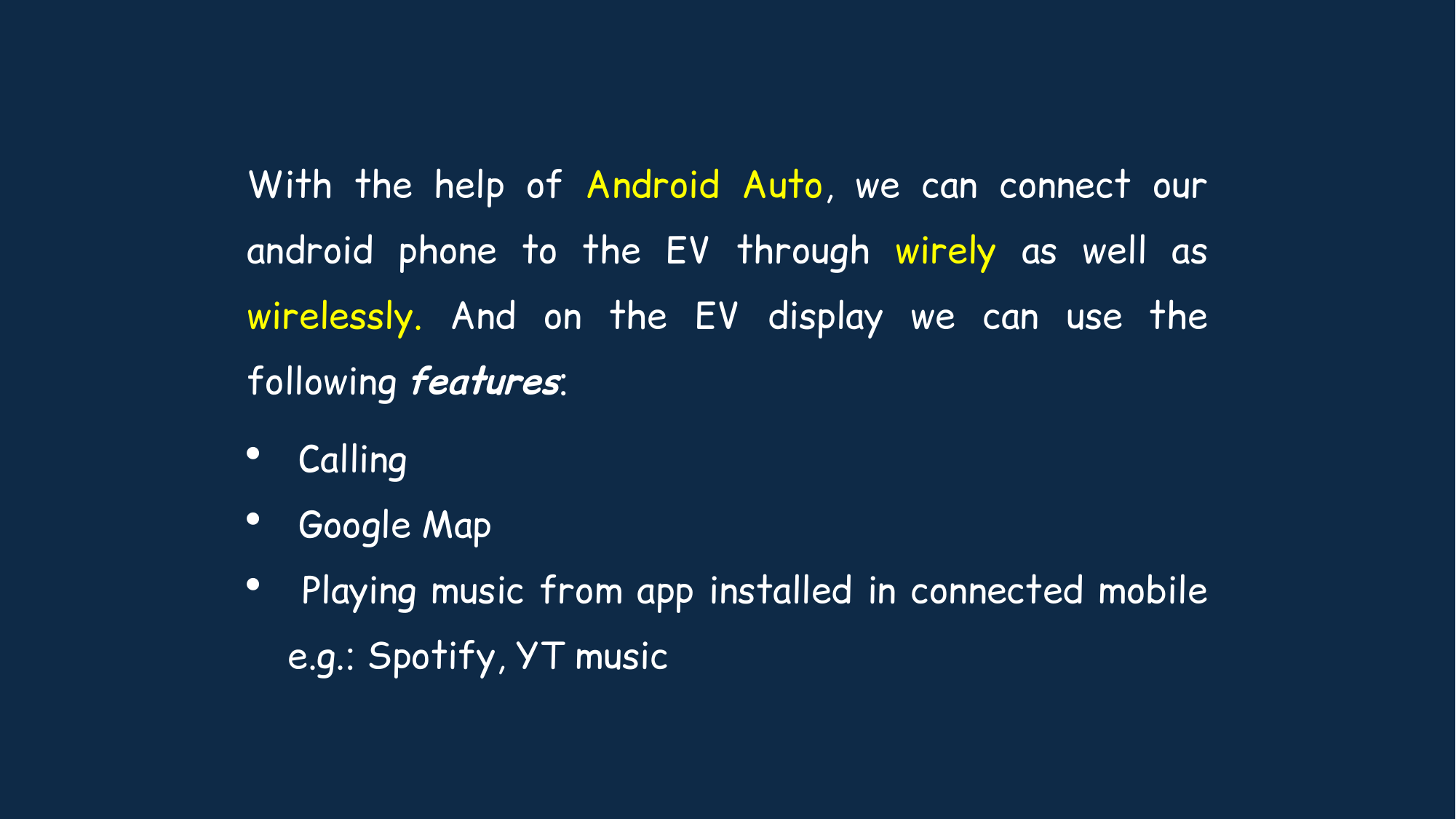

With the help of Android Auto, we can connect our android phone to the EV through wirely as well as wirelessly. And on the EV display we can use the following features:
 Calling
 Google Map
 Playing music from app installed in connected mobile e.g.: Spotify, YT music